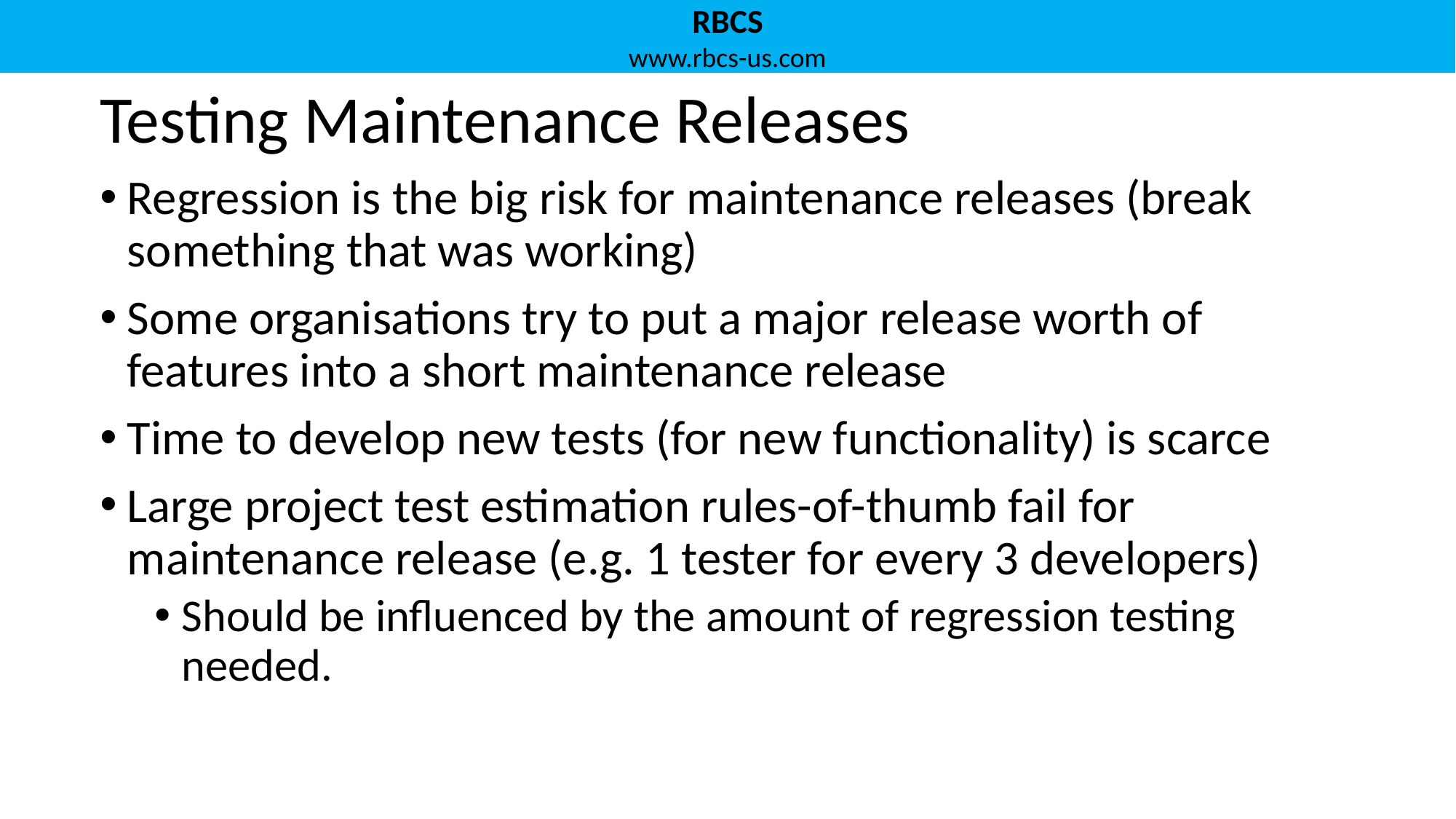

# Testing Maintenance Releases
Regression is the big risk for maintenance releases (break something that was working)
Some organisations try to put a major release worth of features into a short maintenance release
Time to develop new tests (for new functionality) is scarce
Large project test estimation rules-of-thumb fail for maintenance release (e.g. 1 tester for every 3 developers)
Should be influenced by the amount of regression testing needed.